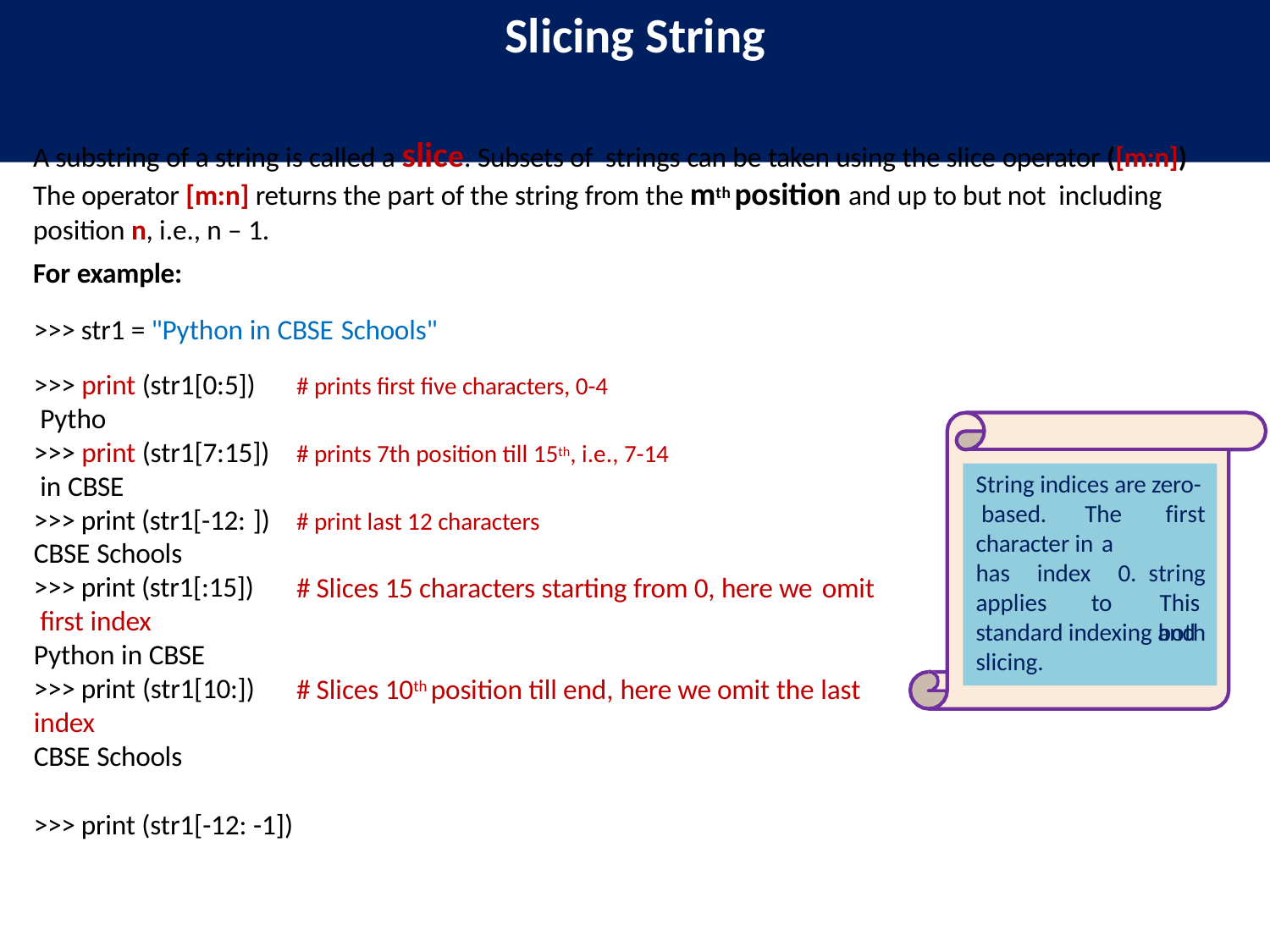

# Slicing String
A substring of a string is called a slice. Subsets of  strings can be taken using the slice operator ([m:n]) The operator [m:n] returns the part of the string from the mth position and up to but not  including position n, i.e., n – 1.
For example:
>>> str1 = "Python in CBSE Schools"
>>> print (str1[0:5])  Pytho
>>> print (str1[7:15])  in CBSE
>>> print (str1[-12: ])
CBSE Schools
>>> print (str1[:15])  first index
Python in CBSE
>>> print (str1[10:])
index
CBSE Schools
# prints first five characters, 0-4

# prints 7th position till 15th, i.e., 7-14

String indices are zero-  based.	The  character in a
has	index	0.
first  string  This  both
# print last 12 characters
# Slices 15 characters starting from 0, here we omit
applies	to
standard indexing and  slicing.
# Slices 10th position till end, here we omit the last

>>> print (str1[-12: -1])